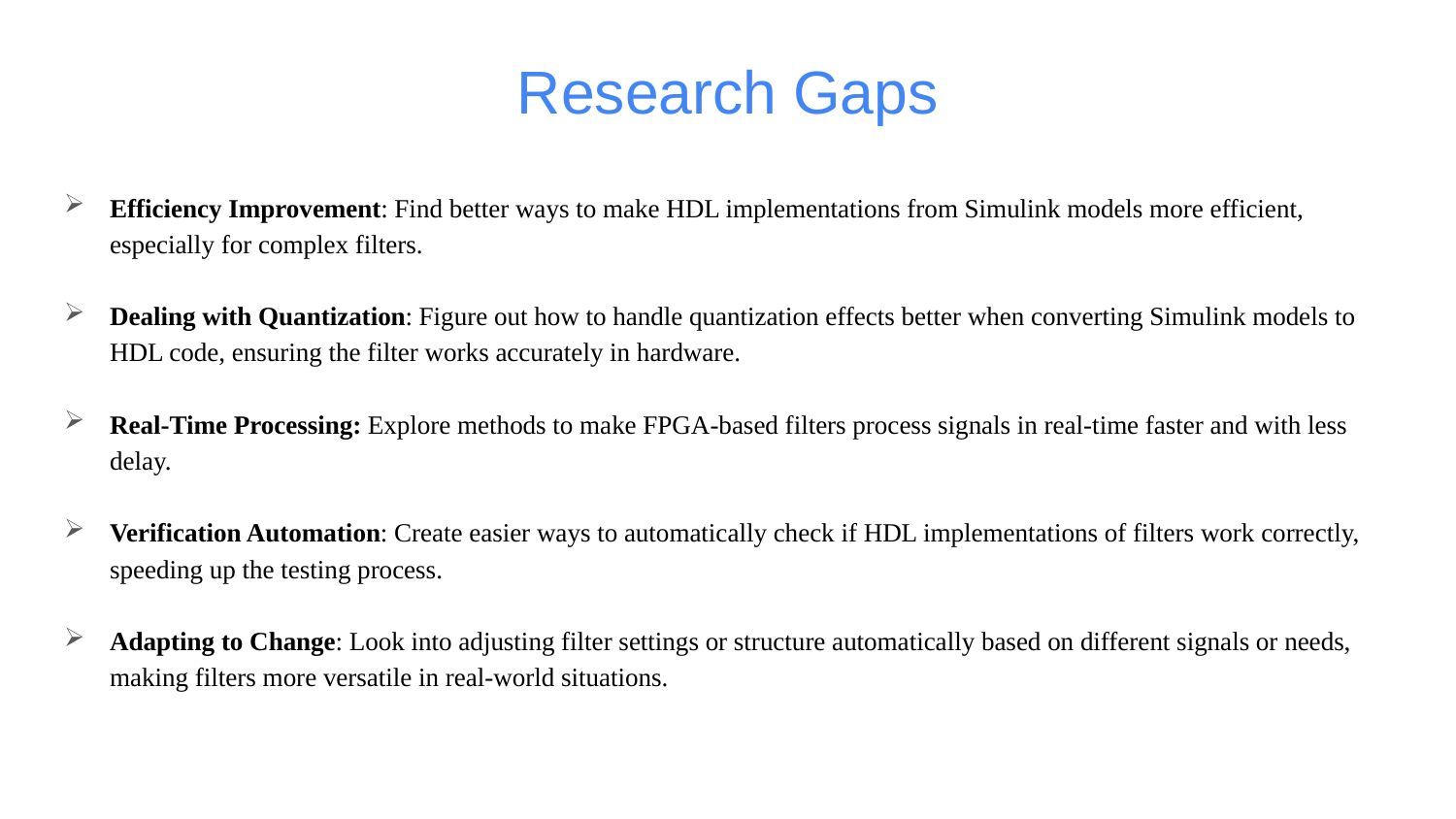

# Research Gaps
Efficiency Improvement: Find better ways to make HDL implementations from Simulink models more efficient, especially for complex filters.

Dealing with Quantization: Figure out how to handle quantization effects better when converting Simulink models to HDL code, ensuring the filter works accurately in hardware.

Real-Time Processing: Explore methods to make FPGA-based filters process signals in real-time faster and with less delay.

Verification Automation: Create easier ways to automatically check if HDL implementations of filters work correctly, speeding up the testing process.

Adapting to Change: Look into adjusting filter settings or structure automatically based on different signals or needs, making filters more versatile in real-world situations.